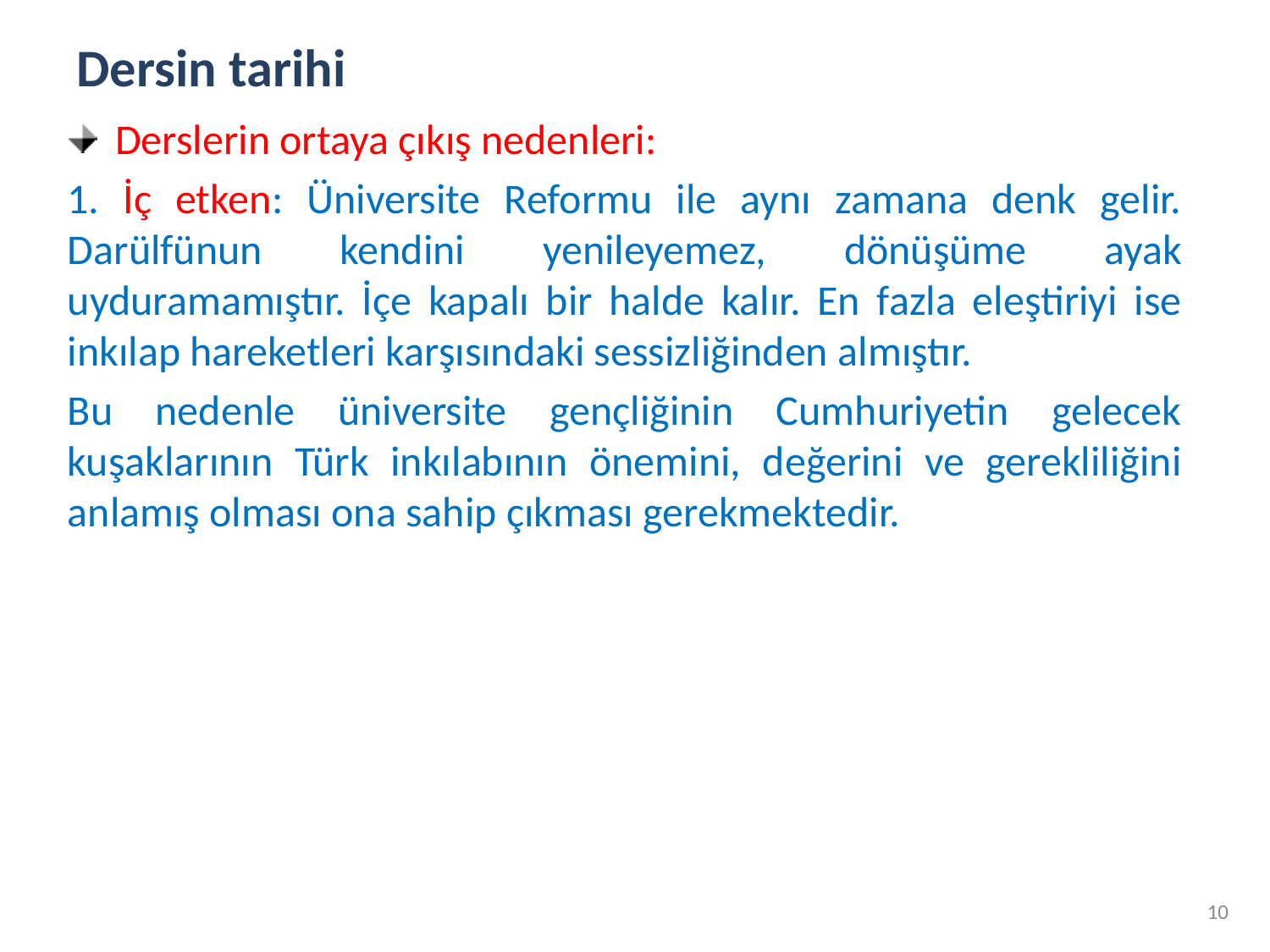

# Dersin tarihi
Derslerin ortaya çıkış nedenleri:
1. İç etken: Üniversite Reformu ile aynı zamana denk gelir. Darülfünun kendini yenileyemez, dönüşüme ayak uyduramamıştır. İçe kapalı bir halde kalır. En fazla eleştiriyi ise inkılap hareketleri karşısındaki sessizliğinden almıştır.
Bu nedenle üniversite gençliğinin Cumhuriyetin gelecek kuşaklarının Türk inkılabının önemini, değerini ve gerekliliğini anlamış olması ona sahip çıkması gerekmektedir.

10